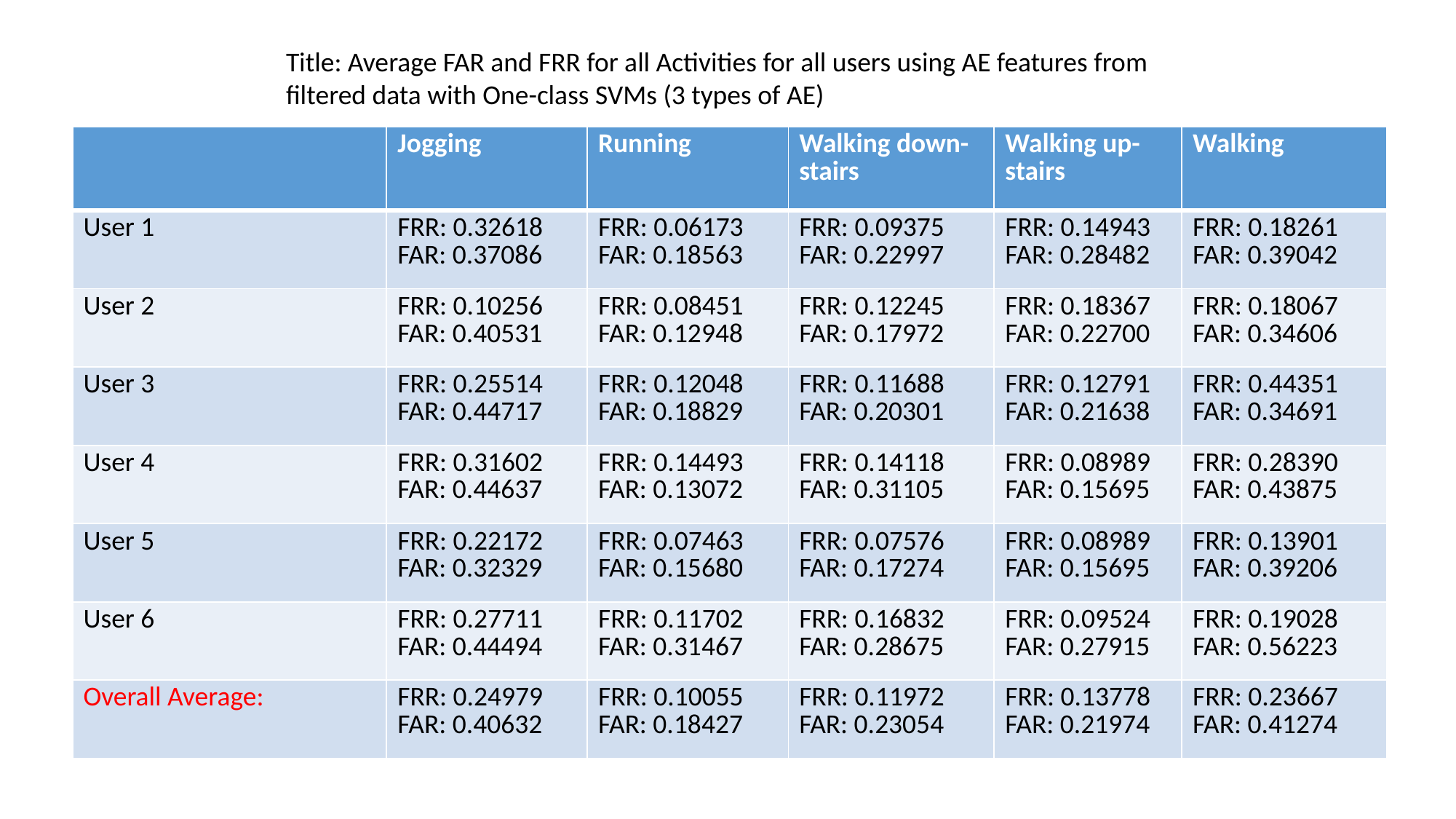

Title: Average FAR and FRR for all Activities for all users using AE features from filtered data with One-class SVMs (3 types of AE)

|  | Jogging | Running | Walking down-stairs | Walking up-stairs | Walking |
| --- | --- | --- | --- | --- | --- |
| User 1 | FRR: 0.32618 FAR: 0.37086 | FRR: 0.06173 FAR: 0.18563 | FRR: 0.09375 FAR: 0.22997 | FRR: 0.14943 FAR: 0.28482 | FRR: 0.18261 FAR: 0.39042 |
| User 2 | FRR: 0.10256 FAR: 0.40531 | FRR: 0.08451 FAR: 0.12948 | FRR: 0.12245 FAR: 0.17972 | FRR: 0.18367 FAR: 0.22700 | FRR: 0.18067 FAR: 0.34606 |
| User 3 | FRR: 0.25514 FAR: 0.44717 | FRR: 0.12048 FAR: 0.18829 | FRR: 0.11688 FAR: 0.20301 | FRR: 0.12791 FAR: 0.21638 | FRR: 0.44351 FAR: 0.34691 |
| User 4 | FRR: 0.31602 FAR: 0.44637 | FRR: 0.14493 FAR: 0.13072 | FRR: 0.14118 FAR: 0.31105 | FRR: 0.08989 FAR: 0.15695 | FRR: 0.28390 FAR: 0.43875 |
| User 5 | FRR: 0.22172 FAR: 0.32329 | FRR: 0.07463 FAR: 0.15680 | FRR: 0.07576 FAR: 0.17274 | FRR: 0.08989 FAR: 0.15695 | FRR: 0.13901 FAR: 0.39206 |
| User 6 | FRR: 0.27711 FAR: 0.44494 | FRR: 0.11702 FAR: 0.31467 | FRR: 0.16832 FAR: 0.28675 | FRR: 0.09524 FAR: 0.27915 | FRR: 0.19028 FAR: 0.56223 |
| Overall Average: | FRR: 0.24979 FAR: 0.40632 | FRR: 0.10055 FAR: 0.18427 | FRR: 0.11972 FAR: 0.23054 | FRR: 0.13778 FAR: 0.21974 | FRR: 0.23667 FAR: 0.41274 |